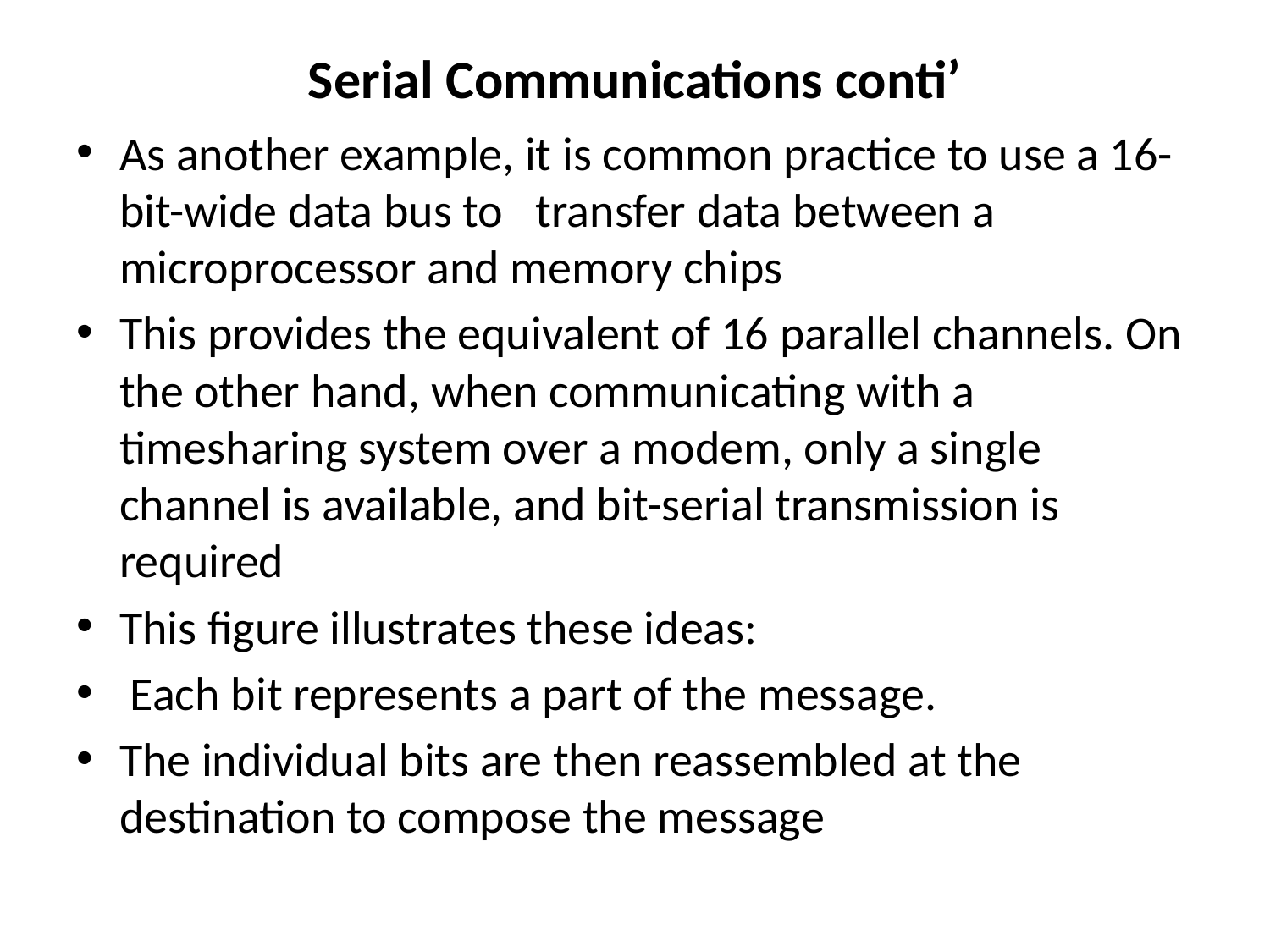

# Serial Communications conti’
As another example, it is common practice to use a 16-bit-wide data bus to   transfer data between a microprocessor and memory chips
This provides the equivalent of 16 parallel channels. On the other hand, when communicating with a timesharing system over a modem, only a single channel is available, and bit-serial transmission is required
This figure illustrates these ideas:
 Each bit represents a part of the message.
The individual bits are then reassembled at the destination to compose the message